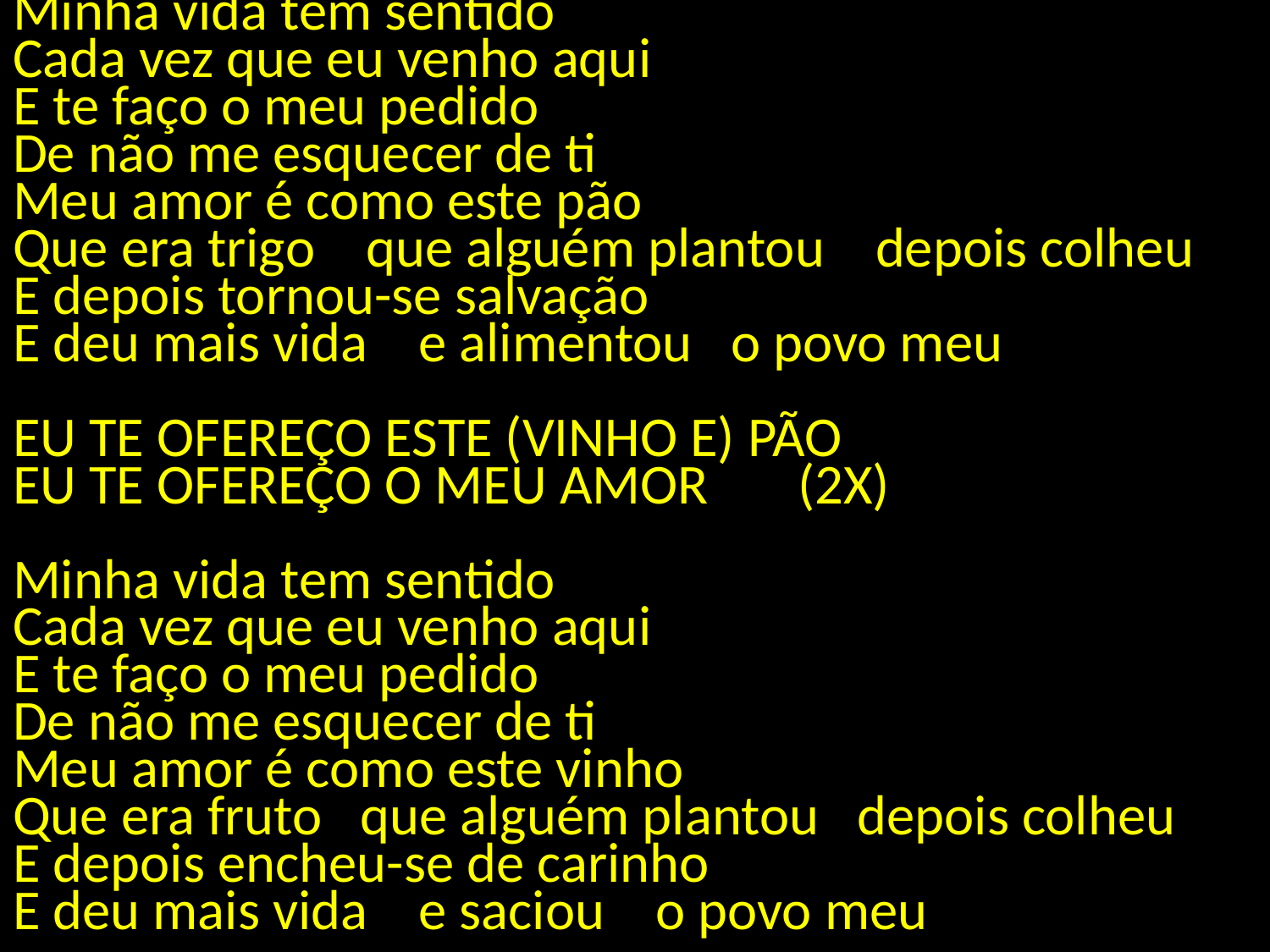

# Minha vida tem sentido Cada vez que eu venho aqui E te faço o meu pedido De não me esquecer de ti Meu amor é como este pão Que era trigo    que alguém plantou    depois colheu E depois tornou-se salvação E deu mais vida    e alimentou   o povo meu EU TE OFEREÇO ESTE (VINHO E) PÃO EU TE OFEREÇO O MEU AMOR       (2X) Minha vida tem sentido Cada vez que eu venho aqui E te faço o meu pedido De não me esquecer de ti Meu amor é como este vinho Que era fruto   que alguém plantou   depois colheu E depois encheu-se de carinho E deu mais vida    e saciou    o povo meu